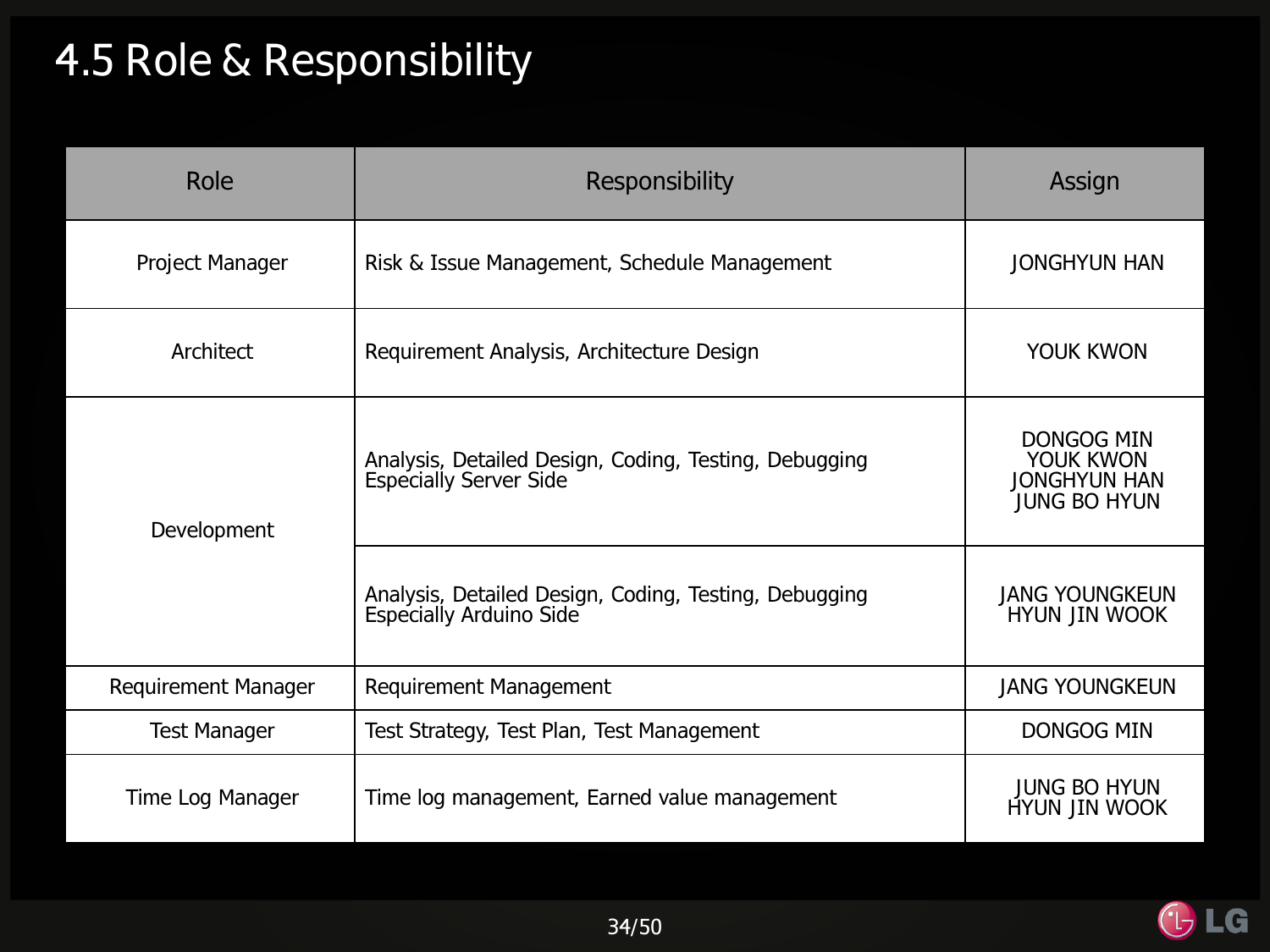

# 4.5 Role & Responsibility
| Role | Responsibility | Assign |
| --- | --- | --- |
| Project Manager | Risk & Issue Management, Schedule Management | JONGHYUN HAN |
| Architect | Requirement Analysis, Architecture Design | YOUK KWON |
| Development | Analysis, Detailed Design, Coding, Testing, Debugging Especially Server Side | DONGOG MIN YOUK KWON JONGHYUN HAN JUNG BO HYUN |
|  | Analysis, Detailed Design, Coding, Testing, Debugging Especially Arduino Side | JANG YOUNGKEUN HYUN JIN WOOK |
| Requirement Manager | Requirement Management | JANG YOUNGKEUN |
| Test Manager | Test Strategy, Test Plan, Test Management | DONGOG MIN |
| Time Log Manager | Time log management, Earned value management | JUNG BO HYUN HYUN JIN WOOK |
34/50